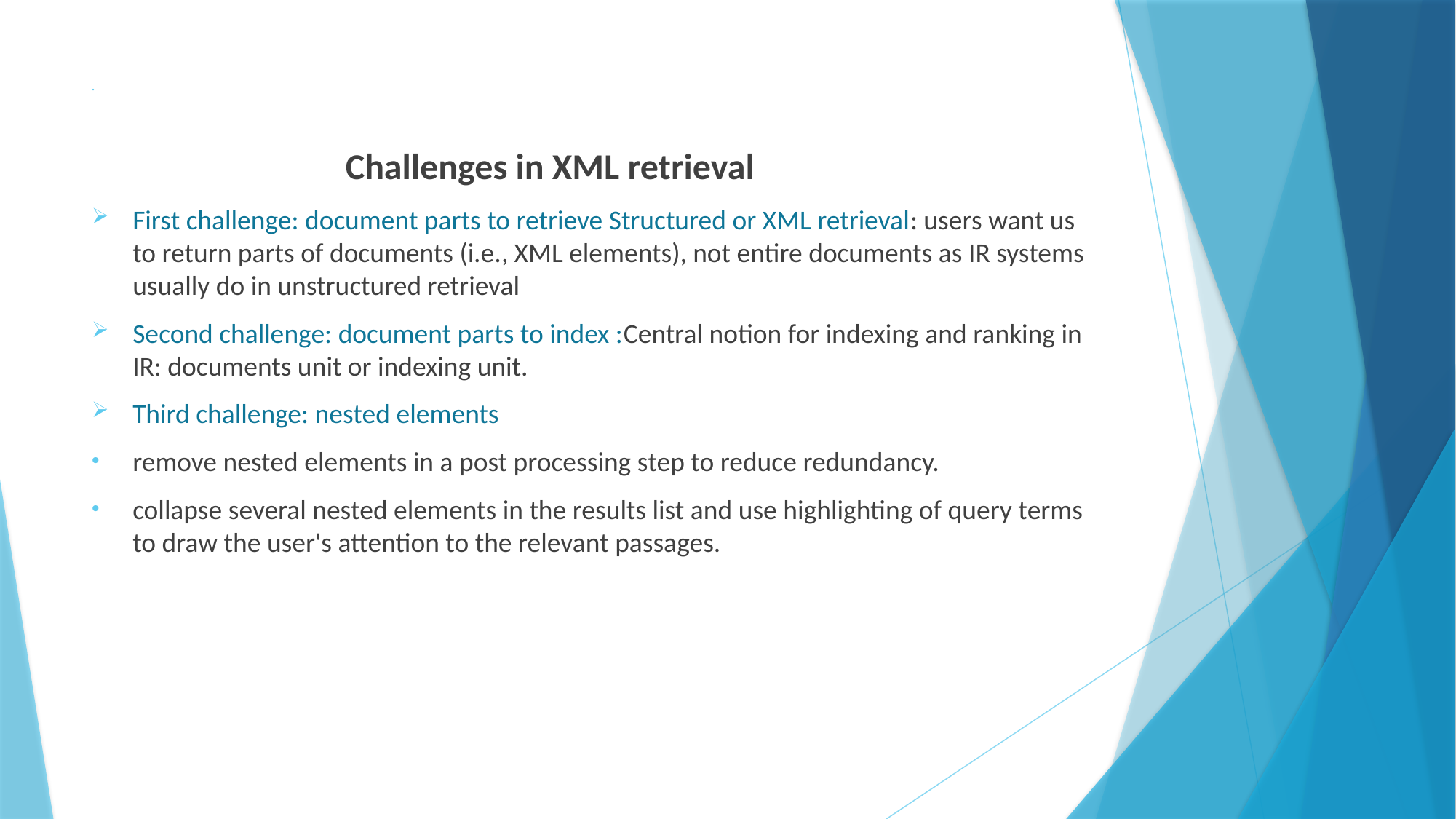

# .
                               Challenges in XML retrieval
First challenge: document parts to retrieve Structured or XML retrieval: users want us to return parts of documents (i.e., XML elements), not entire documents as IR systems usually do in unstructured retrieval
Second challenge: document parts to index :Central notion for indexing and ranking in IR: documents unit or indexing unit.
Third challenge: nested elements
remove nested elements in a post processing step to reduce redundancy.
collapse several nested elements in the results list and use highlighting of query terms to draw the user's attention to the relevant passages.